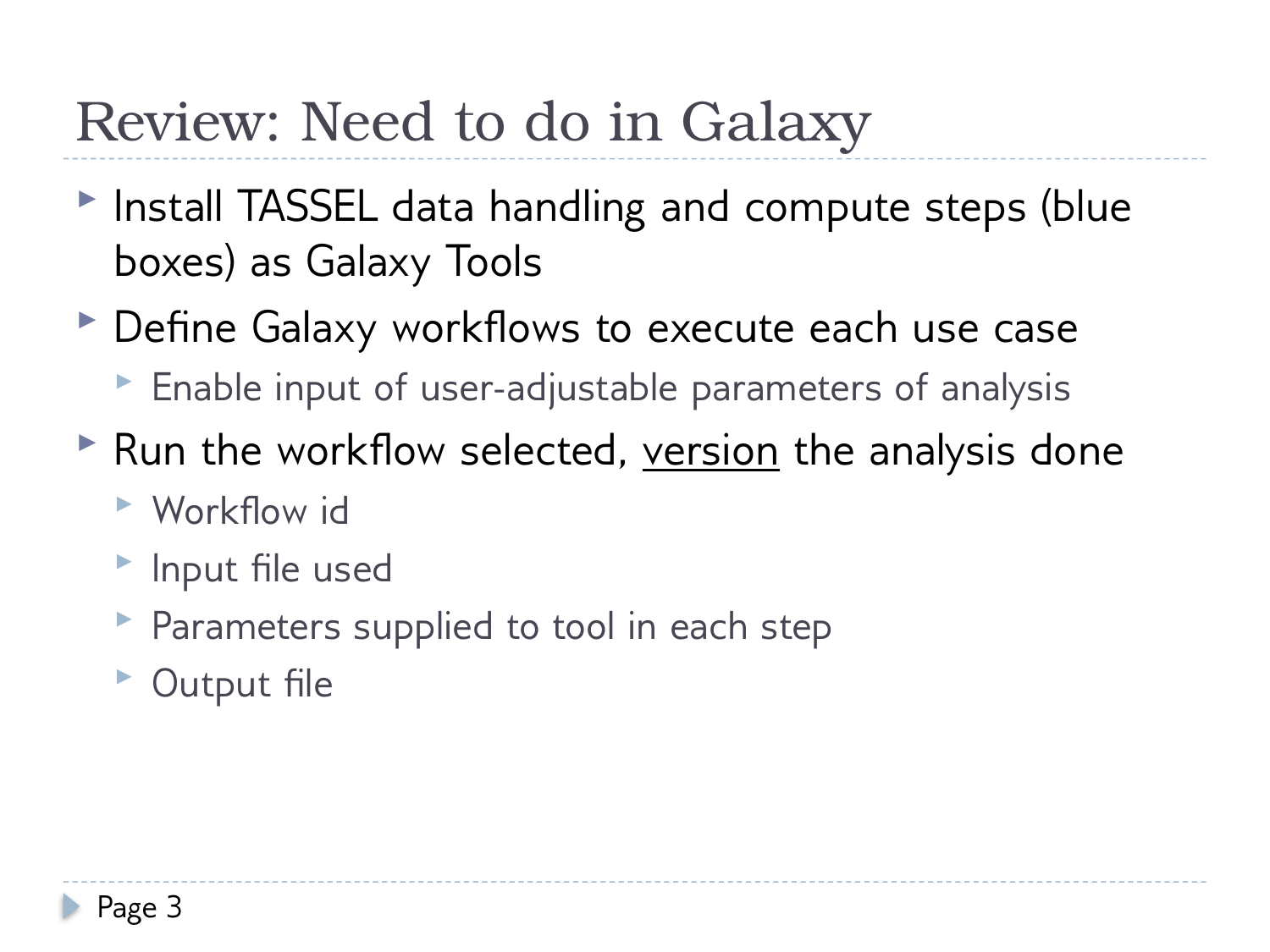

# Review: Need to do in Galaxy
Install TASSEL data handling and compute steps (blue boxes) as Galaxy Tools
Define Galaxy workflows to execute each use case
Enable input of user-adjustable parameters of analysis
Run the workflow selected, version the analysis done
Workflow id
Input file used
Parameters supplied to tool in each step
Output file

Page 3